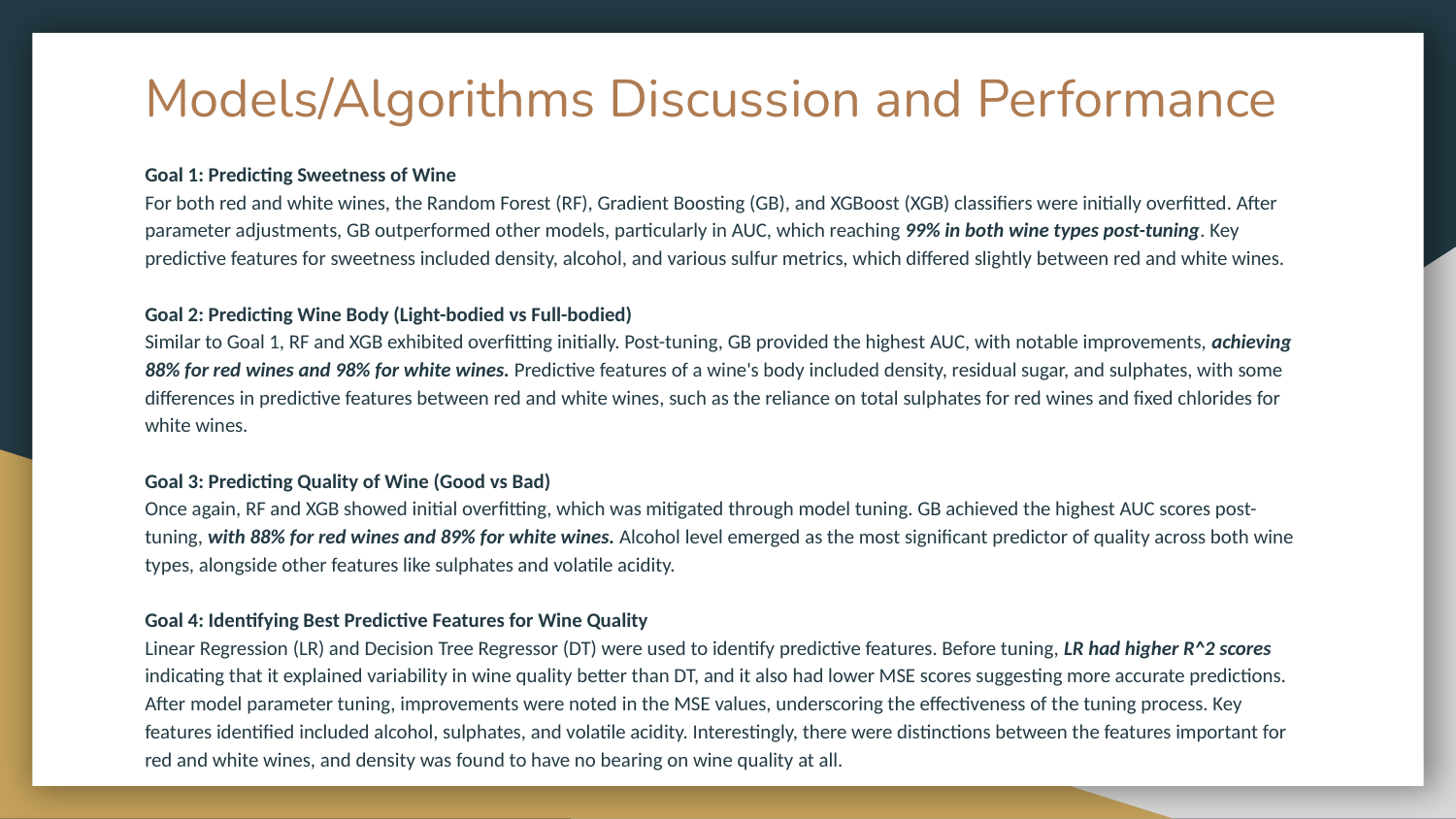

# Models/Algorithms Discussion and Performance
Goal 1: Predicting Sweetness of Wine
For both red and white wines, the Random Forest (RF), Gradient Boosting (GB), and XGBoost (XGB) classifiers were initially overfitted. After parameter adjustments, GB outperformed other models, particularly in AUC, which reaching 99% in both wine types post-tuning. Key predictive features for sweetness included density, alcohol, and various sulfur metrics, which differed slightly between red and white wines.

Goal 2: Predicting Wine Body (Light-bodied vs Full-bodied)
Similar to Goal 1, RF and XGB exhibited overfitting initially. Post-tuning, GB provided the highest AUC, with notable improvements, achieving 88% for red wines and 98% for white wines. Predictive features of a wine's body included density, residual sugar, and sulphates, with some differences in predictive features between red and white wines, such as the reliance on total sulphates for red wines and fixed chlorides for white wines.

Goal 3: Predicting Quality of Wine (Good vs Bad)
Once again, RF and XGB showed initial overfitting, which was mitigated through model tuning. GB achieved the highest AUC scores post-tuning, with 88% for red wines and 89% for white wines. Alcohol level emerged as the most significant predictor of quality across both wine types, alongside other features like sulphates and volatile acidity.

Goal 4: Identifying Best Predictive Features for Wine Quality
Linear Regression (LR) and Decision Tree Regressor (DT) were used to identify predictive features. Before tuning, LR had higher R^2 scores indicating that it explained variability in wine quality better than DT, and it also had lower MSE scores suggesting more accurate predictions. After model parameter tuning, improvements were noted in the MSE values, underscoring the effectiveness of the tuning process. Key features identified included alcohol, sulphates, and volatile acidity. Interestingly, there were distinctions between the features important for red and white wines, and density was found to have no bearing on wine quality at all.